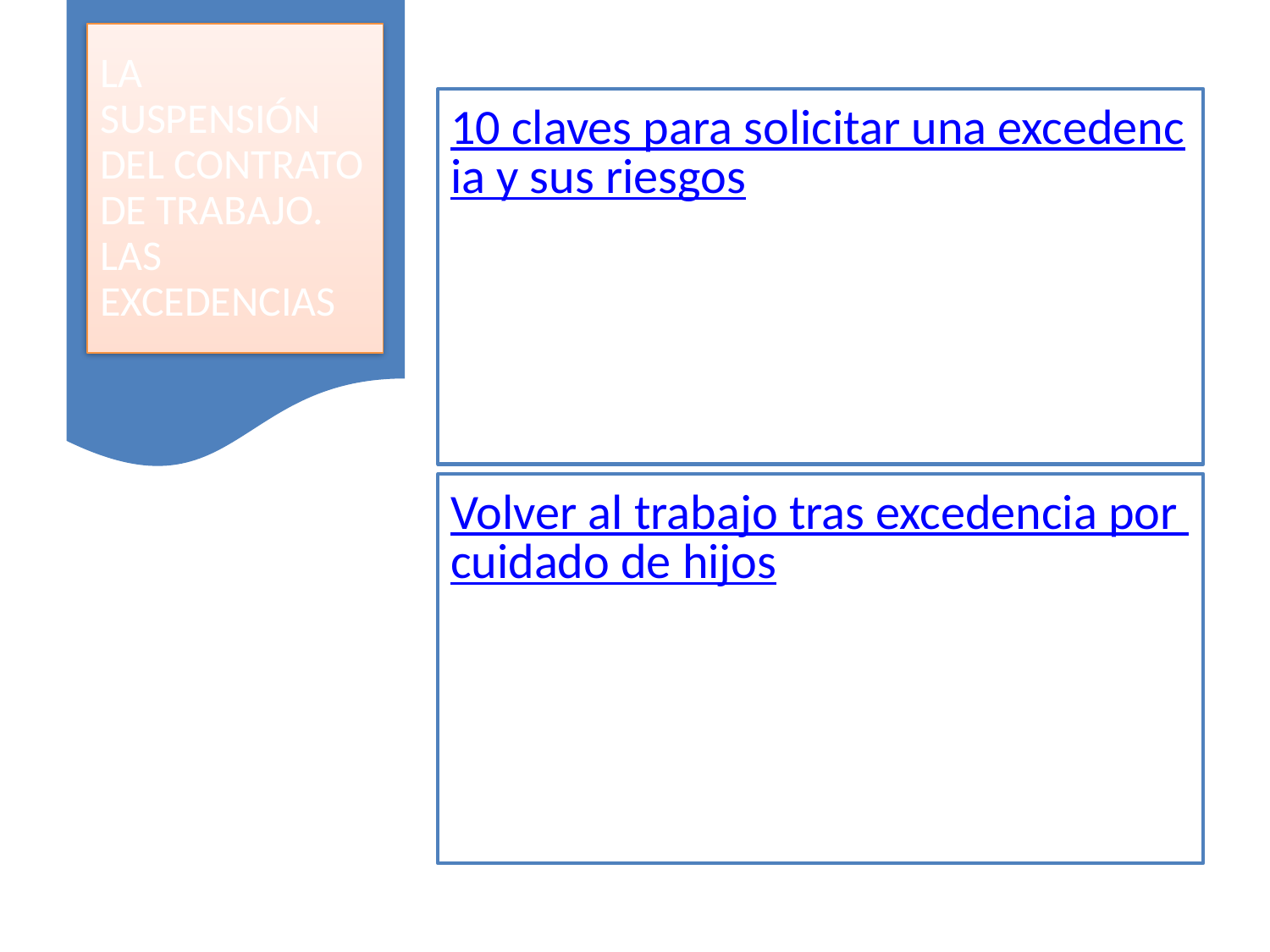

# LA SUSPENSIÓN DEL CONTRATO DE TRABAJO. LAS EXCEDENCIAS
10 claves para solicitar una excedencia y sus riesgos
Volver al trabajo tras excedencia por cuidado de hijos